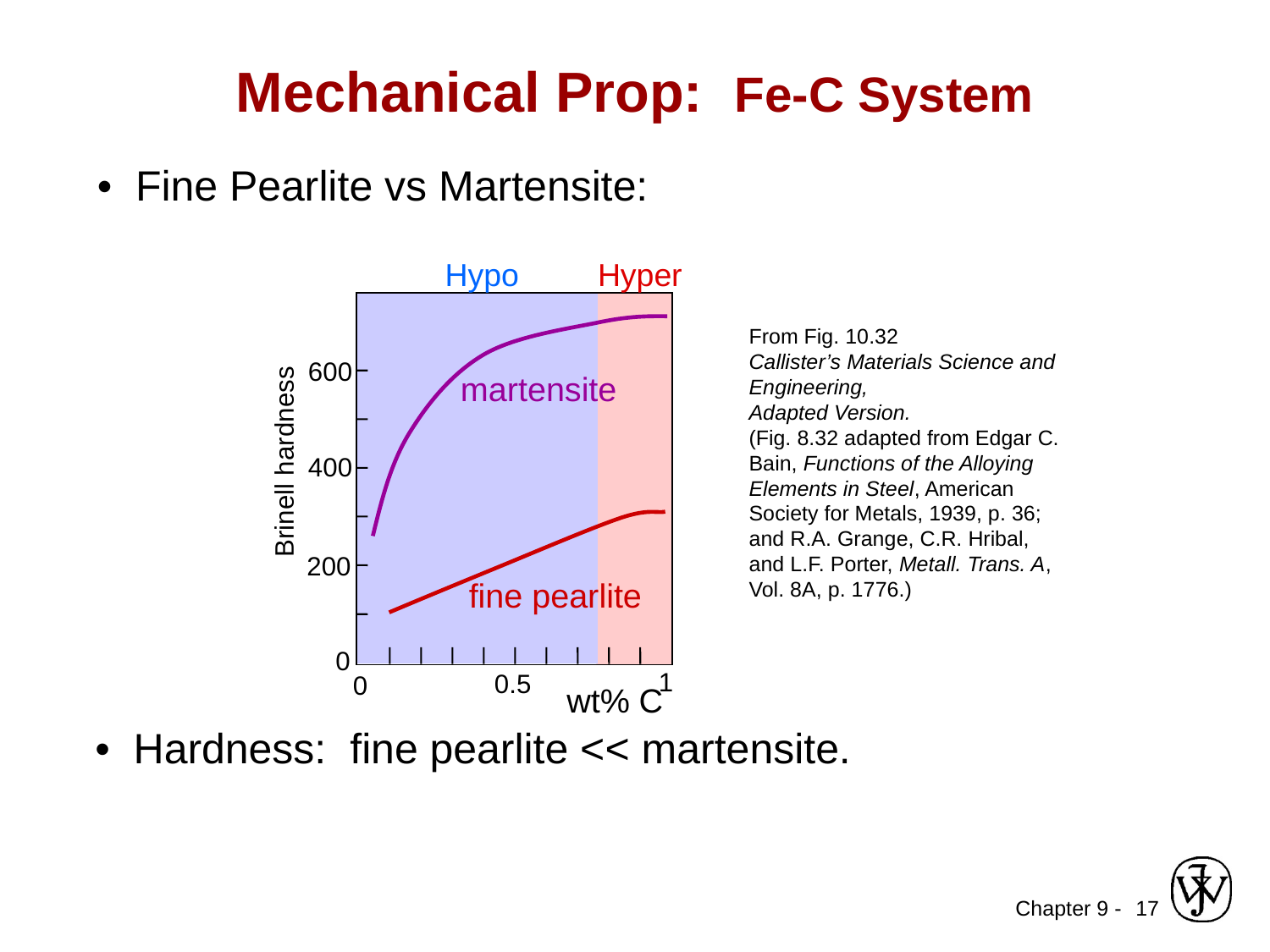

# Mechanical Prop:  Fe-C System
•  Fine Pearlite vs Martensite:
Hypo
Hyper

600
martensite

Brinell hardness
400

200

fine pearlite

0

1
0.5
0
wt% C
From Fig. 10.32
Callister’s Materials Science and Engineering,
Adapted Version.
(Fig. 8.32 adapted from Edgar C. Bain, Functions of the Alloying Elements in Steel, American Society for Metals, 1939, p. 36; and R.A. Grange, C.R. Hribal, and L.F. Porter, Metall. Trans. A, Vol. 8A, p. 1776.)
•  Hardness:  fine pearlite << martensite.
17